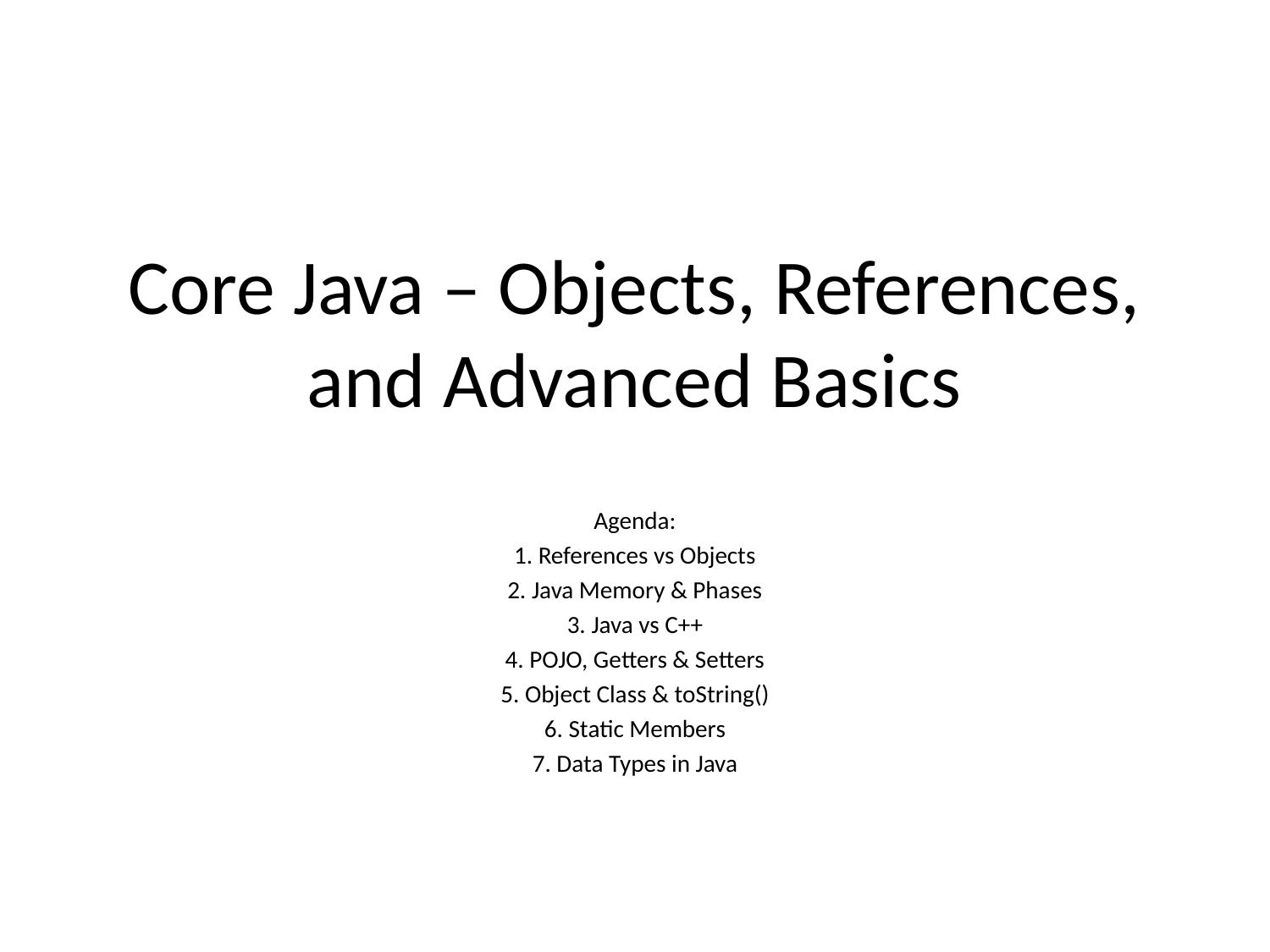

# Core Java – Objects, References, and Advanced Basics
Agenda:
1. References vs Objects
2. Java Memory & Phases
3. Java vs C++
4. POJO, Getters & Setters
5. Object Class & toString()
6. Static Members
7. Data Types in Java